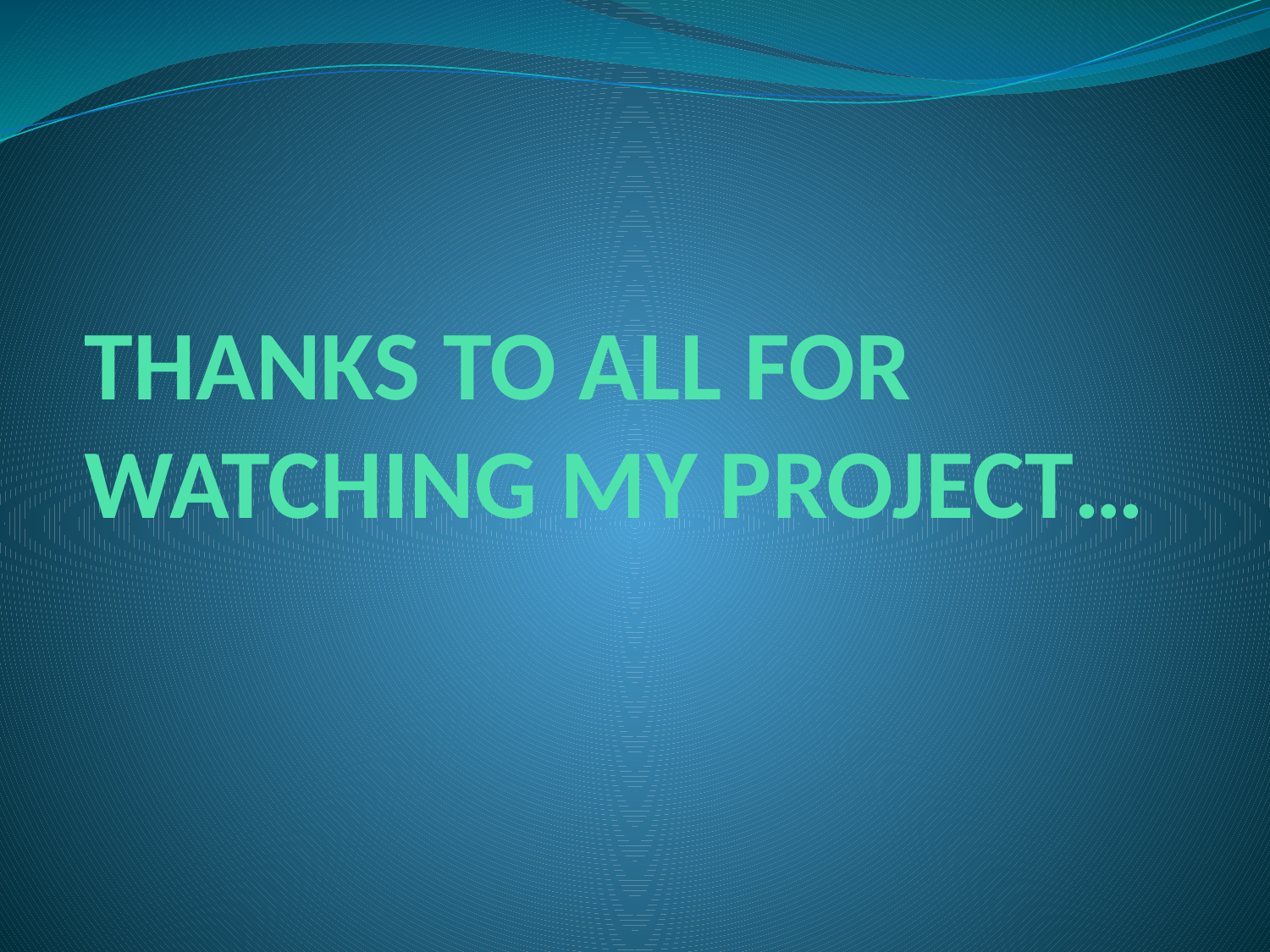

# THANKS TO ALL FOR WATCHING MY PROJECT…